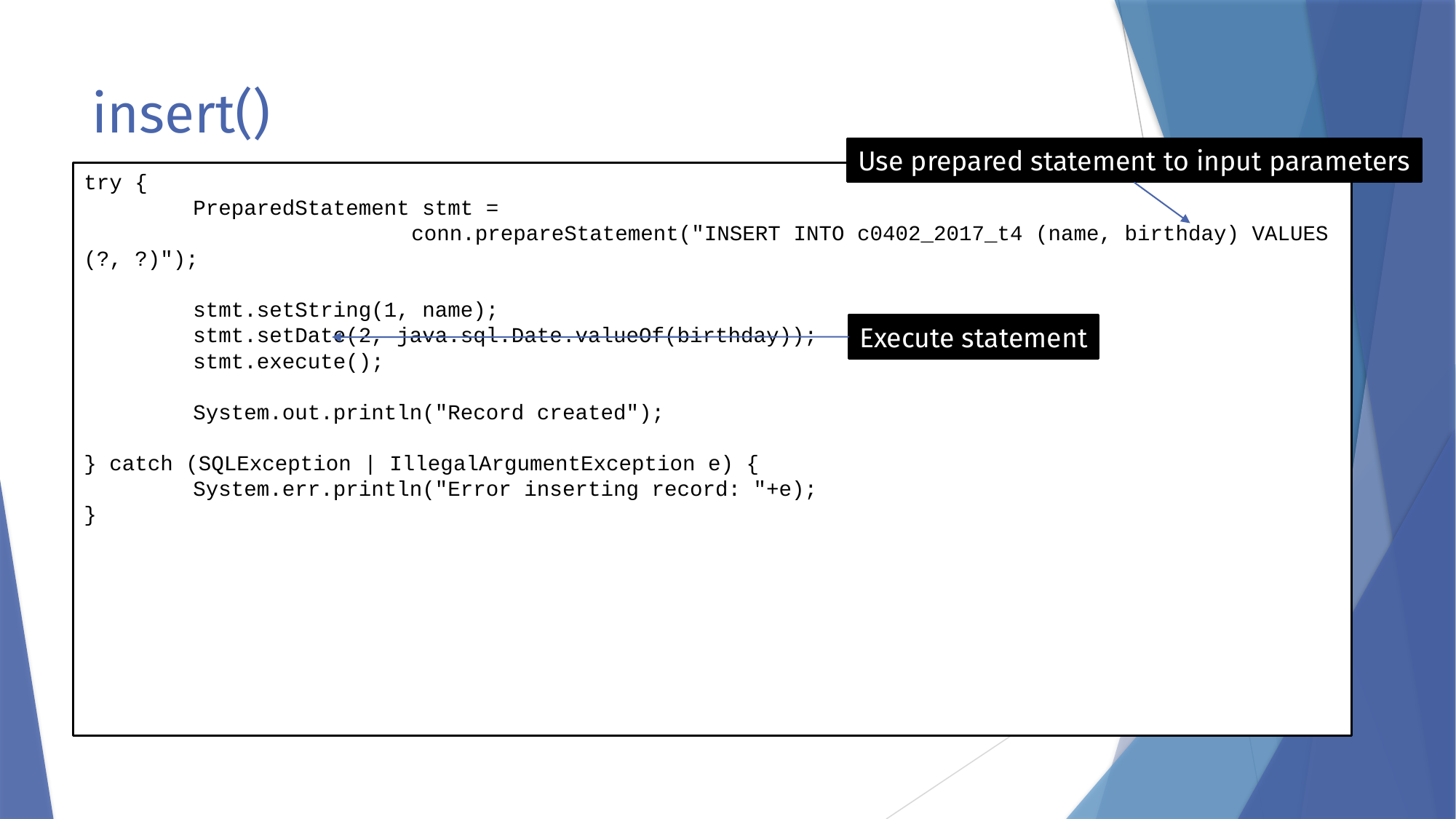

# insert()
Use prepared statement to input parameters
try {
	PreparedStatement stmt =
			conn.prepareStatement("INSERT INTO c0402_2017_t4 (name, birthday) VALUES (?, ?)");

	stmt.setString(1, name);
	stmt.setDate(2, java.sql.Date.valueOf(birthday));
	stmt.execute();

	System.out.println("Record created");

} catch (SQLException | IllegalArgumentException e) {
	System.err.println("Error inserting record: "+e);
}
Execute statement